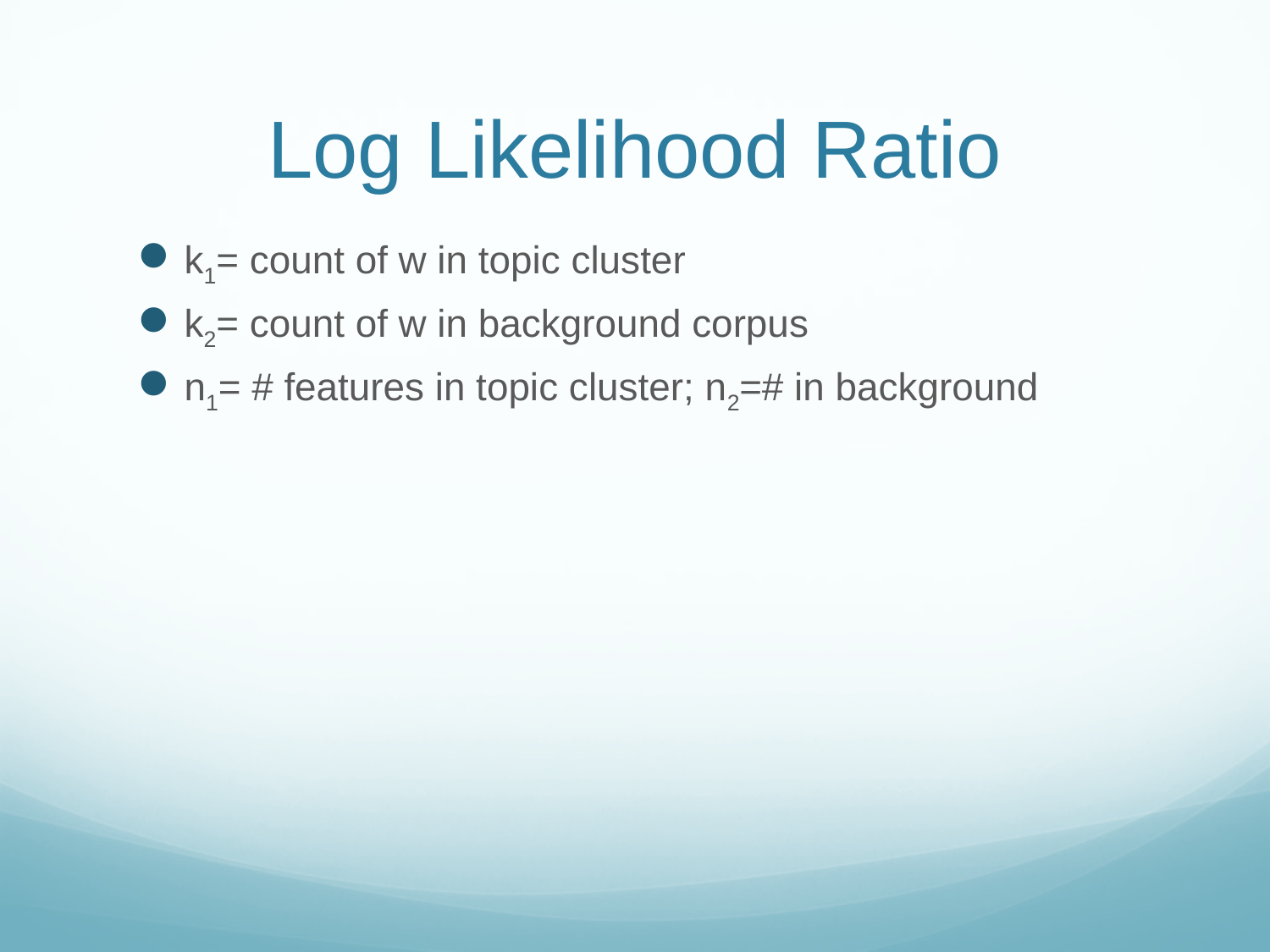

# Log Likelihood Ratio
k1= count of w in topic cluster
k2= count of w in background corpus
n1= # features in topic cluster; n2=# in background